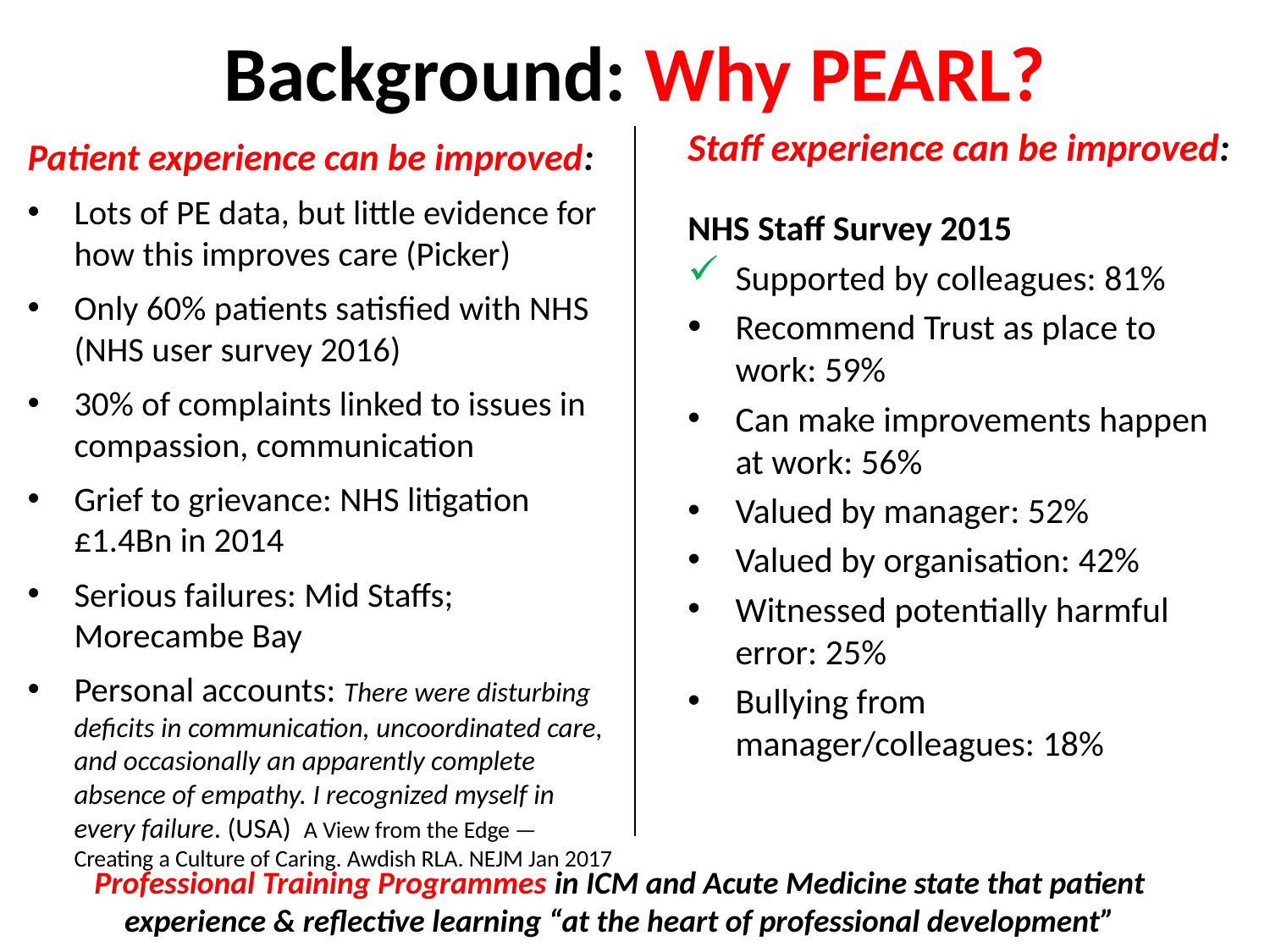

# Background: Why PEARL?
Staff experience can be improved:

NHS Staff Survey 2015
Supported by colleagues: 81%
Recommend Trust as place to
work: 59%
Can make improvements happen at work: 56%
Valued by manager: 52%
Valued by organisation: 42%
Witnessed potentially harmful error: 25%
Bullying from manager/colleagues: 18%
Patient experience can be improved:
Lots of PE data, but little evidence for how this improves care (Picker)
Only 60% patients satisfied with NHS (NHS user survey 2016)
30% of complaints linked to issues in compassion, communication
Grief to grievance: NHS litigation £1.4Bn in 2014
Serious failures: Mid Staffs; Morecambe Bay
Personal accounts: There were disturbing deficits in communication, uncoordinated care, and occasionally an apparently complete absence of empathy. I recognized myself in every failure. (USA)  A View from the Edge — Creating a Culture of Caring. Awdish RLA. NEJM Jan 2017

Professional Training Programmes in ICM and Acute Medicine state that patient experience & reflective learning “at the heart of professional development”